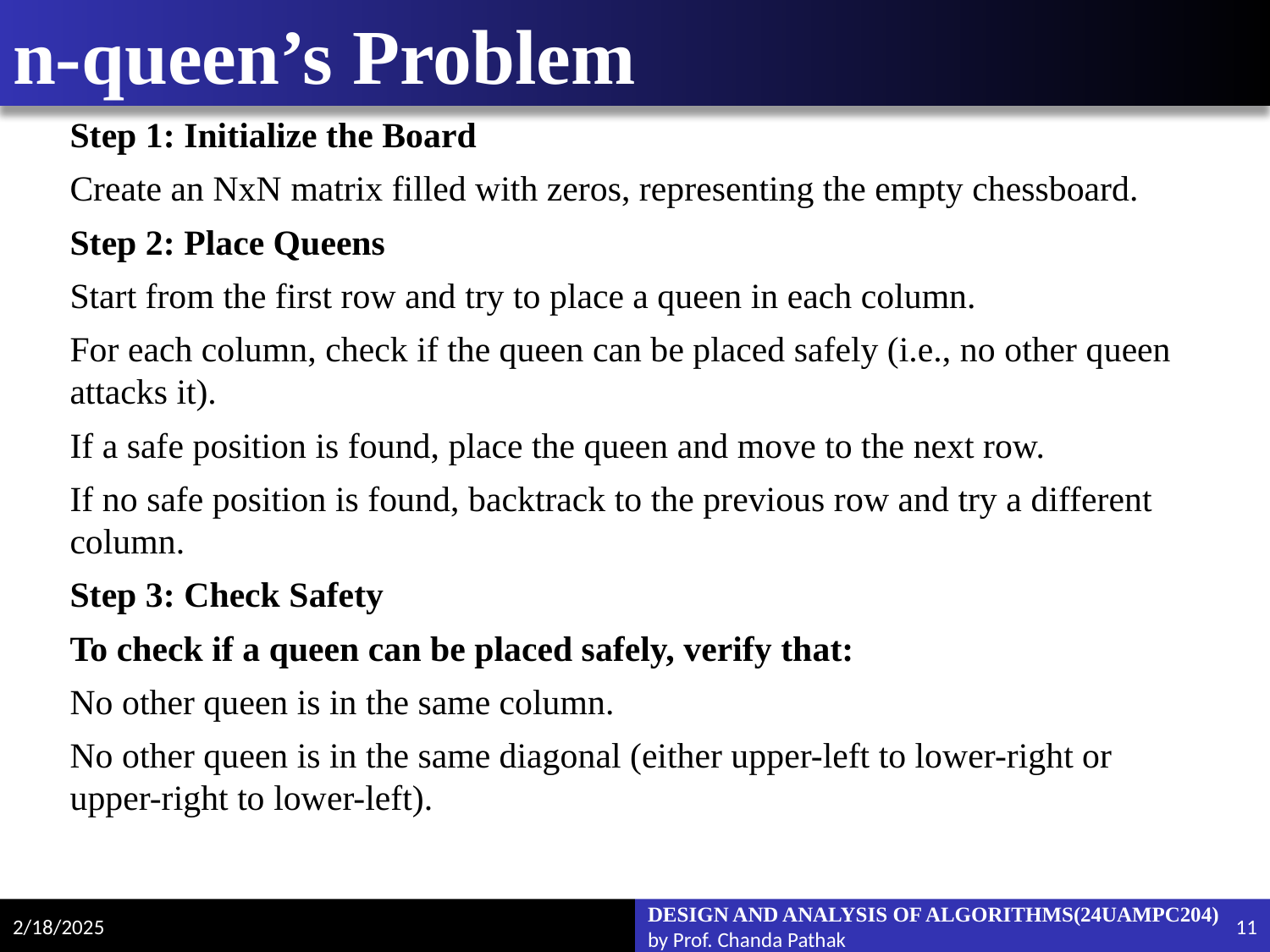

# n-queen’s Problem
Step 1: Initialize the Board
Create an NxN matrix filled with zeros, representing the empty chessboard.
Step 2: Place Queens
Start from the first row and try to place a queen in each column.
For each column, check if the queen can be placed safely (i.e., no other queen attacks it).
If a safe position is found, place the queen and move to the next row.
If no safe position is found, backtrack to the previous row and try a different column.
Step 3: Check Safety
To check if a queen can be placed safely, verify that:
No other queen is in the same column.
No other queen is in the same diagonal (either upper-left to lower-right or upper-right to lower-left).

2/18/2025
DESIGN AND ANALYSIS OF ALGORITHMS(24UAMPC204)
by Prof. Chanda Pathak
11